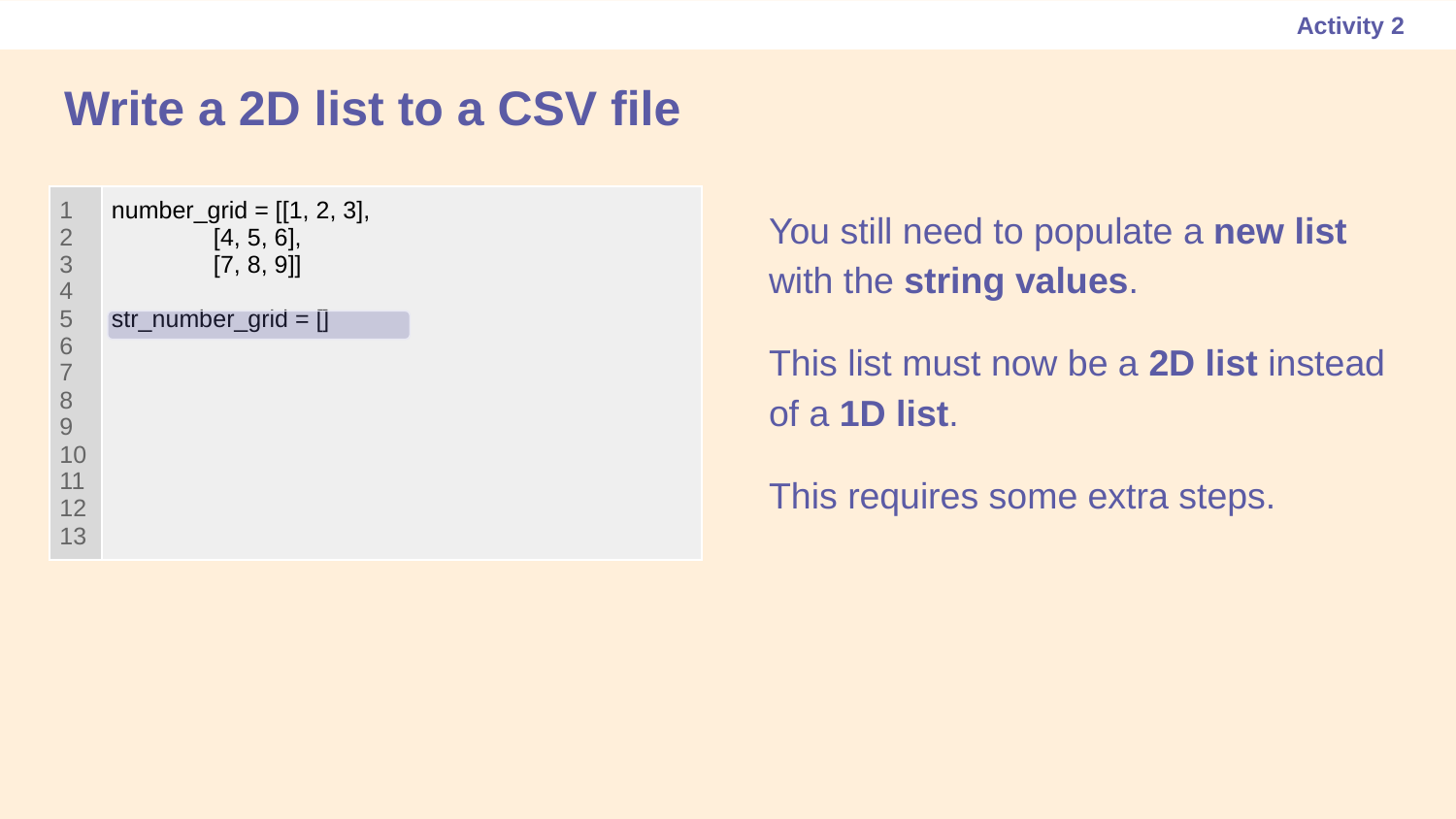

Activity 2
# Write a 2D list to a CSV file
| 1 2 3 4 5 6 7 8 9 10 11 12 13 | number\_grid = [[1, 2, 3], [4, 5, 6], [7, 8, 9]] str\_number\_grid = [] |
| --- | --- |
You still need to populate a new list with the string values.
This list must now be a 2D list instead of a 1D list.
This requires some extra steps.